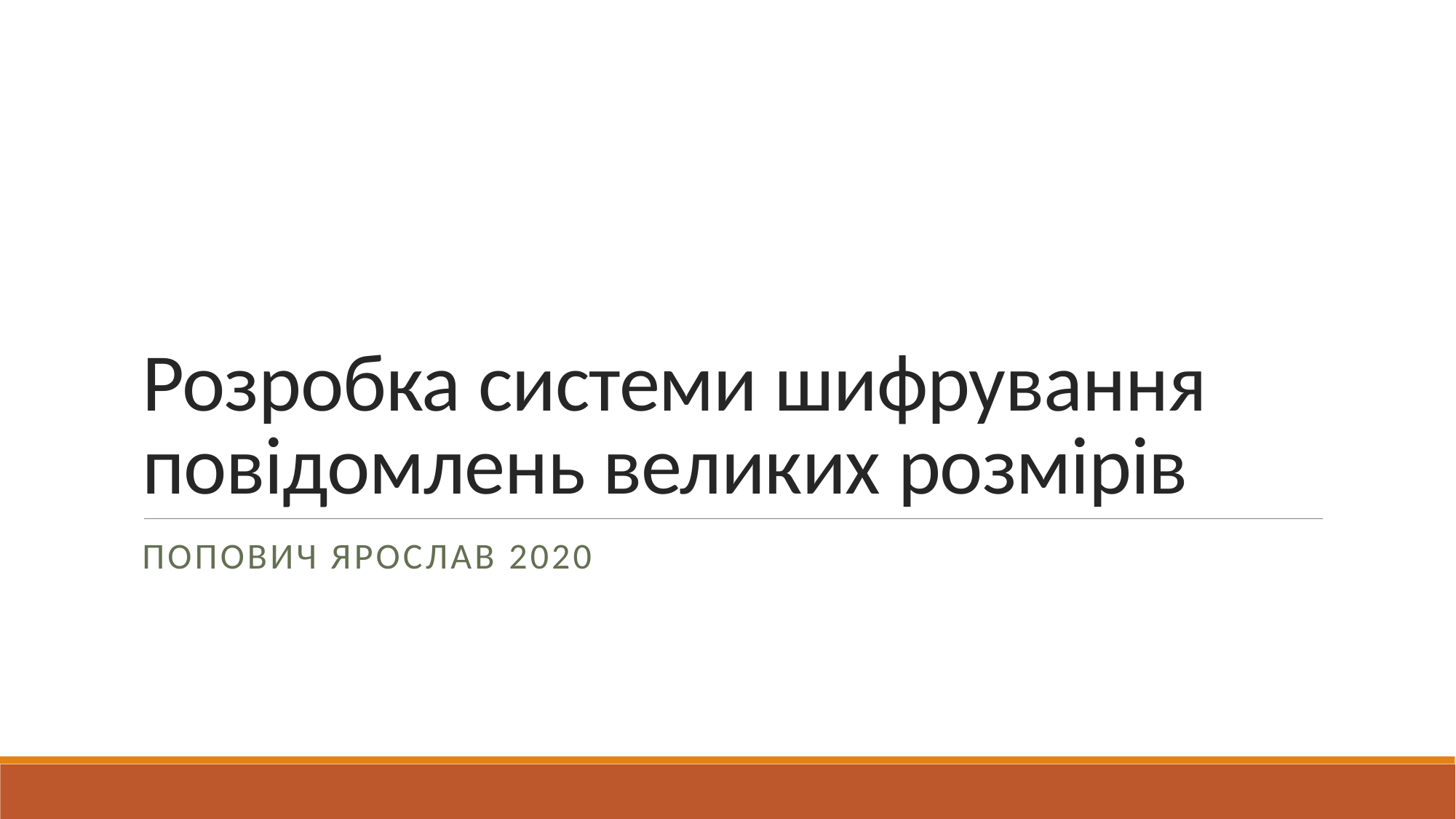

# Розробка системи шифрування повідомлень великих розмірів
Попович Ярослав 2020